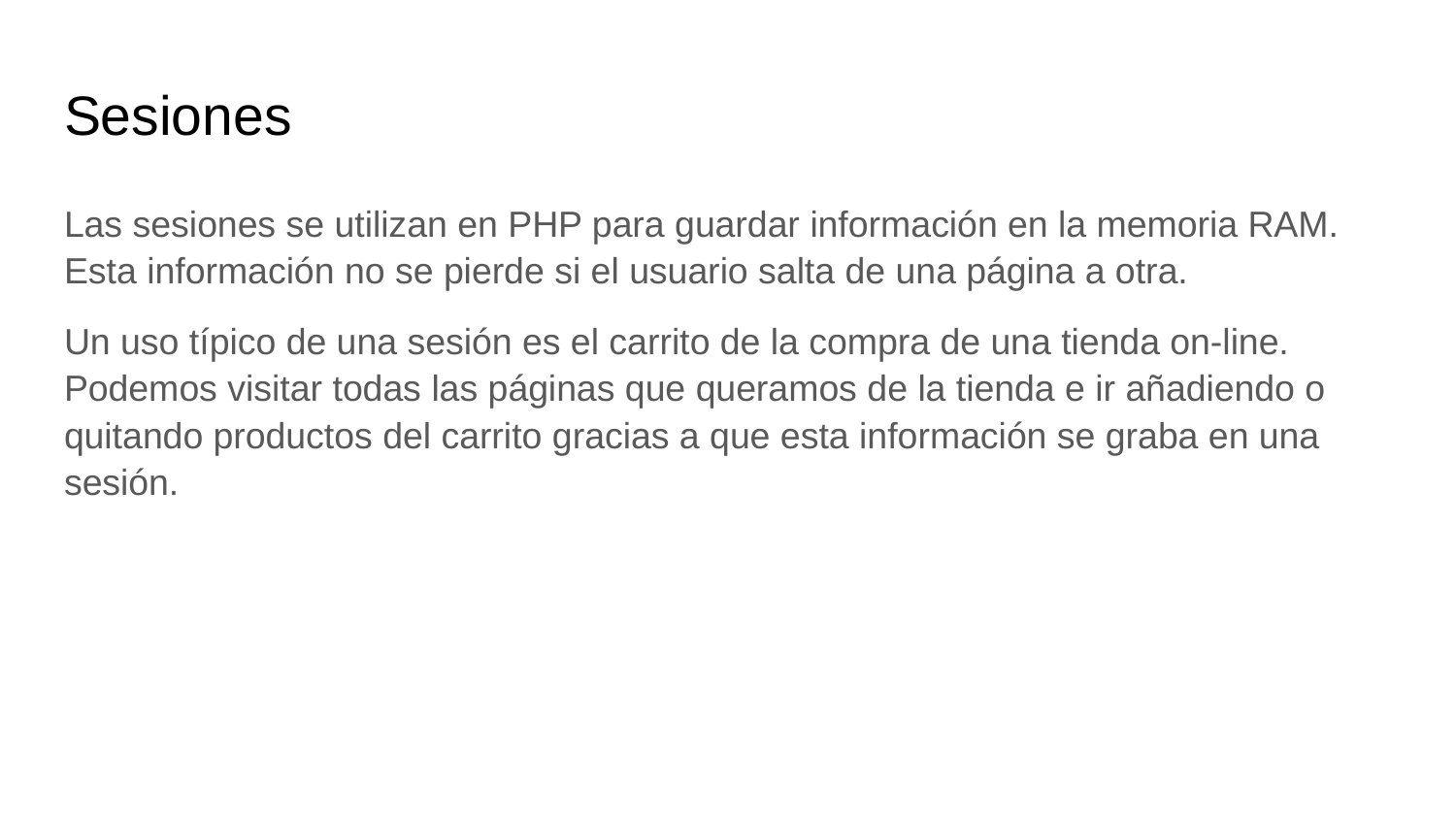

# Sesiones
Las sesiones se utilizan en PHP para guardar información en la memoria RAM. Esta información no se pierde si el usuario salta de una página a otra.
Un uso típico de una sesión es el carrito de la compra de una tienda on-line. Podemos visitar todas las páginas que queramos de la tienda e ir añadiendo o quitando productos del carrito gracias a que esta información se graba en una sesión.